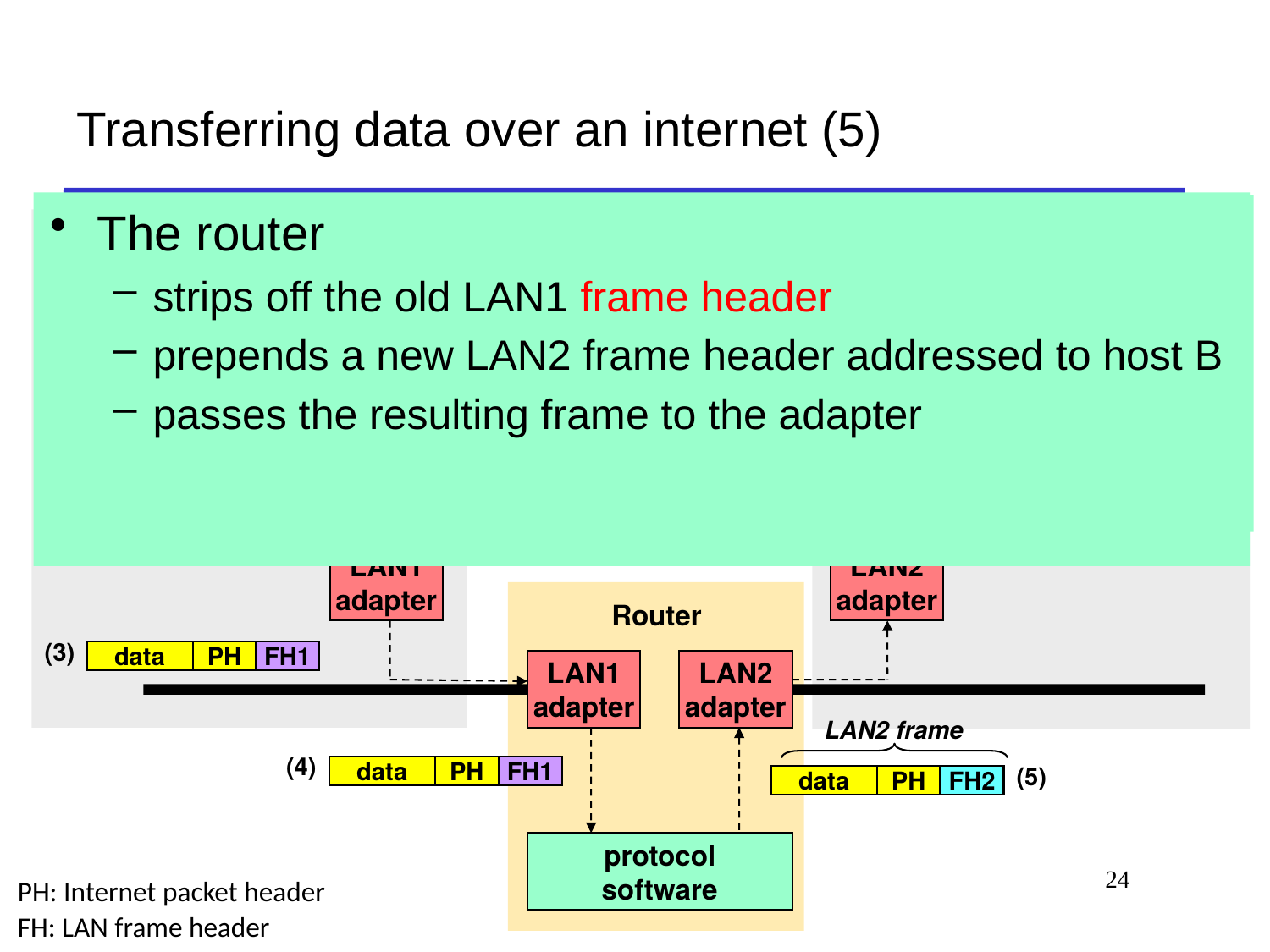

# Transferring data over an internet (5)
The router
fetches the destination internet address from the internet packet header
uses this as an index into a routing table to determine where to forward the packet
which in this case is LAN2
The router
strips off the old LAN1 frame header
prepends a new LAN2 frame header addressed to host B
passes the resulting frame to the adapter

Host A
Host B

LAN1
LAN2
client
server

(1)
data

protocol
software
protocol
software

internet packet
(2)

data
PH
FH1
LAN1 frame
LAN1
adapter
LAN2
adapter

Router

(3)
data
PH
FH1
LAN1
adapter
LAN2
adapter

LAN2 frame
(5)
data
PH
FH2

(4)
data
PH
FH1
protocol
software
24
PH: Internet packet header
FH: LAN frame header